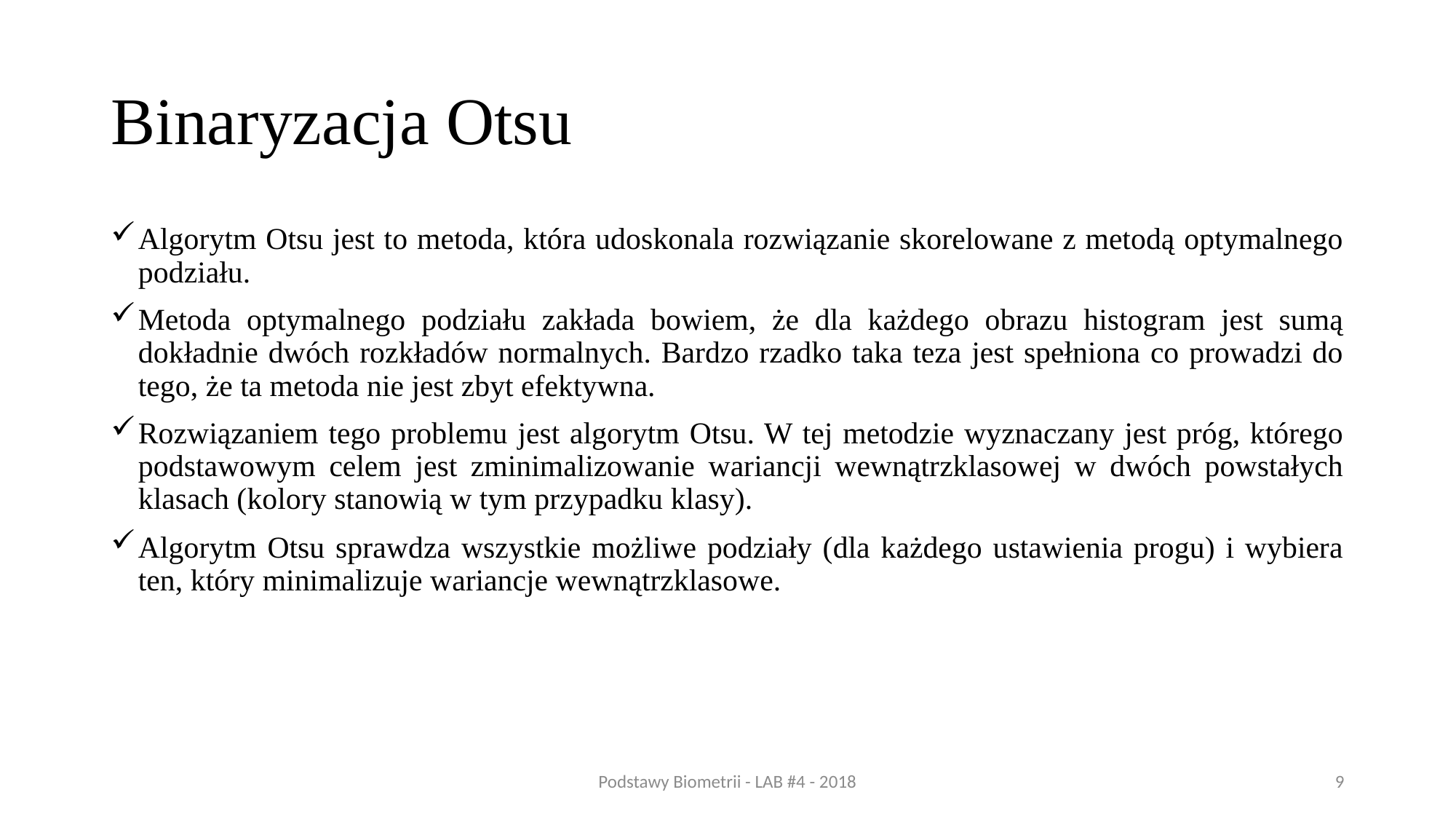

# Binaryzacja Otsu
Algorytm Otsu jest to metoda, która udoskonala rozwiązanie skorelowane z metodą optymalnego podziału.
Metoda optymalnego podziału zakłada bowiem, że dla każdego obrazu histogram jest sumą dokładnie dwóch rozkładów normalnych. Bardzo rzadko taka teza jest spełniona co prowadzi do tego, że ta metoda nie jest zbyt efektywna.
Rozwiązaniem tego problemu jest algorytm Otsu. W tej metodzie wyznaczany jest próg, którego podstawowym celem jest zminimalizowanie wariancji wewnątrzklasowej w dwóch powstałych klasach (kolory stanowią w tym przypadku klasy).
Algorytm Otsu sprawdza wszystkie możliwe podziały (dla każdego ustawienia progu) i wybiera ten, który minimalizuje wariancje wewnątrzklasowe.

Podstawy Biometrii - LAB #4 - 2018
9